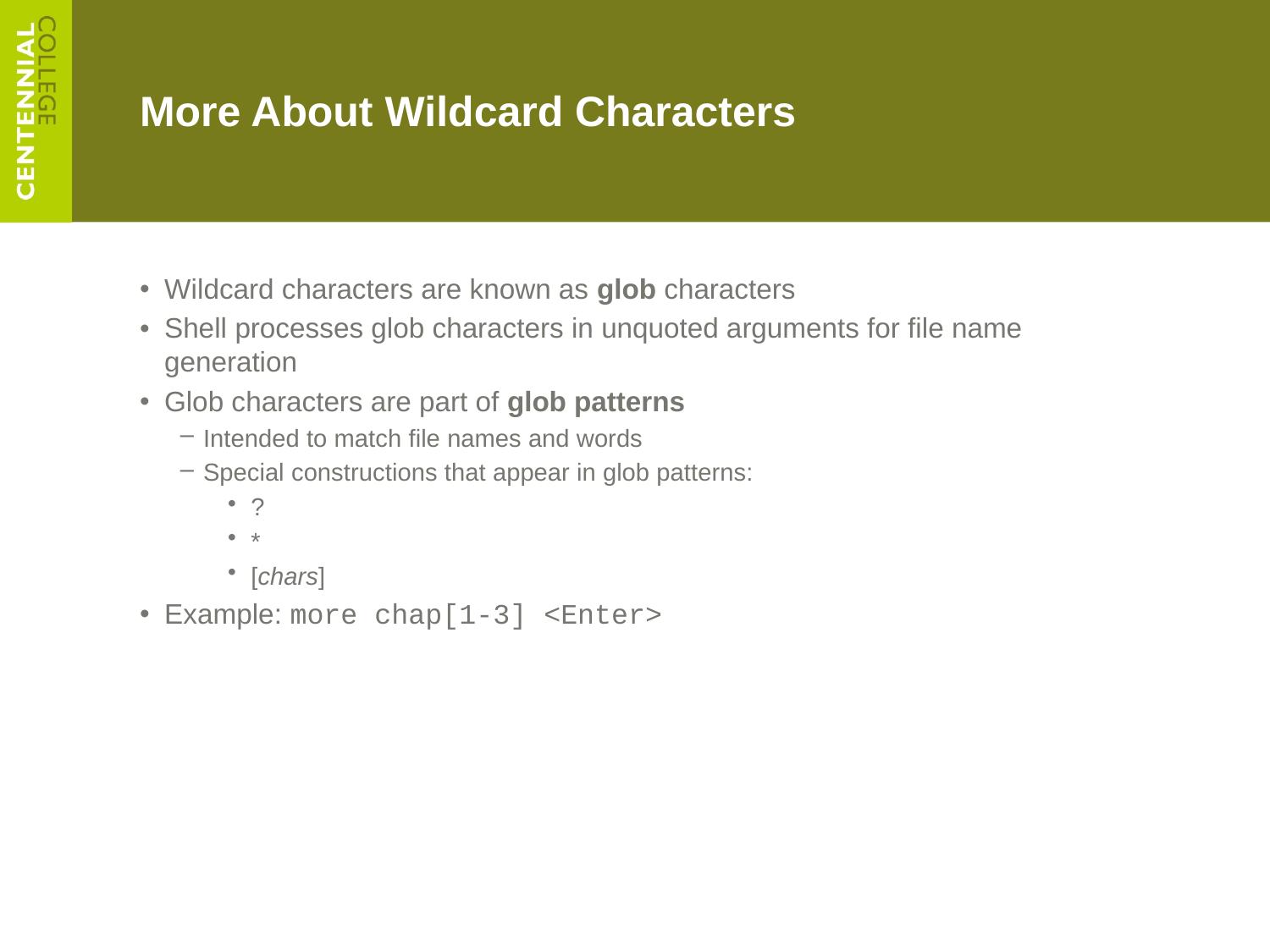

# More About Wildcard Characters
Wildcard characters are known as glob characters
Shell processes glob characters in unquoted arguments for file name generation
Glob characters are part of glob patterns
Intended to match file names and words
Special constructions that appear in glob patterns:
?
*
[chars]
Example: more chap[1-3] <Enter>
A Guide to Unix Using Linux, Fourth Edition
28